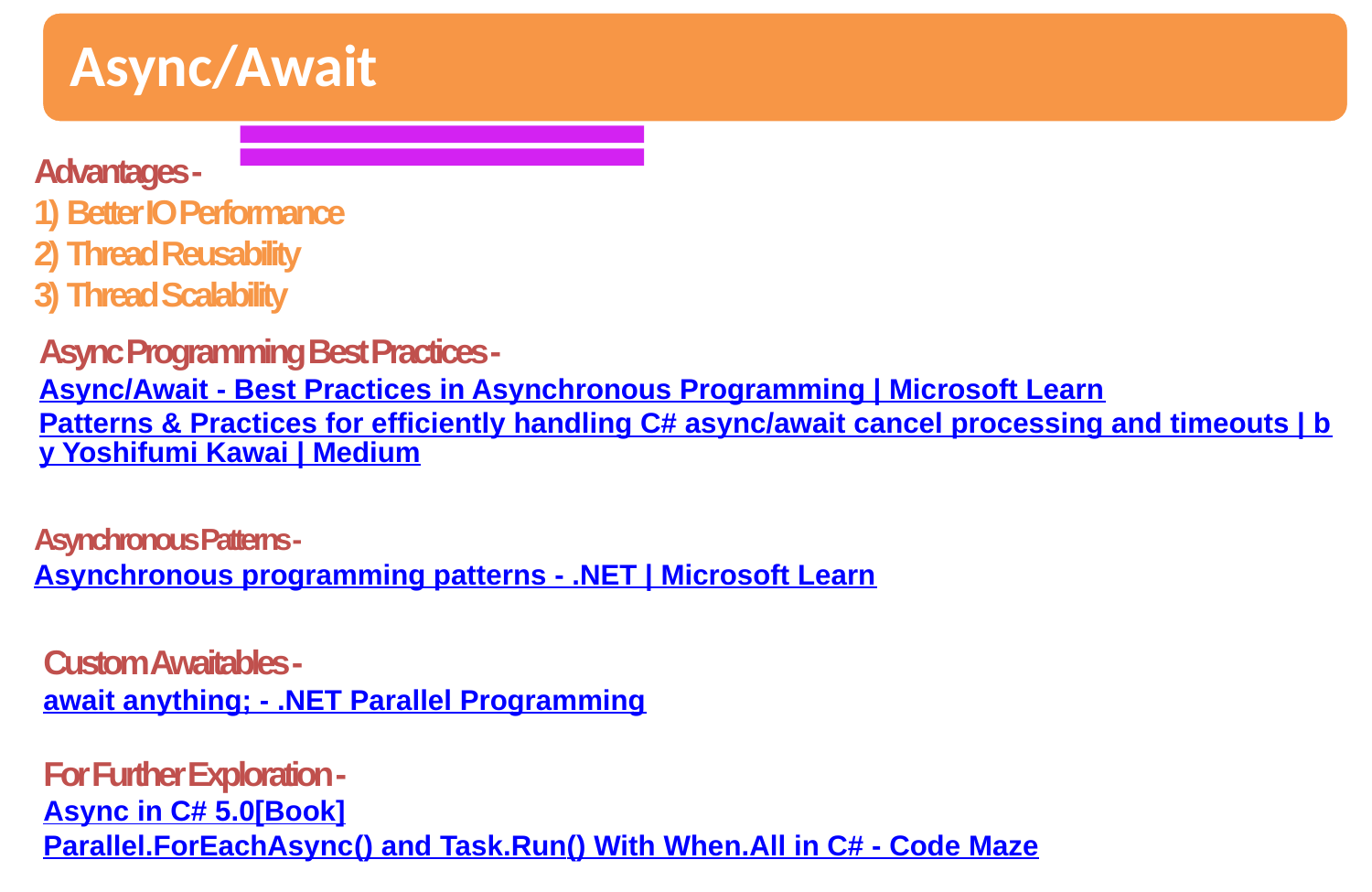

Async/Await

Advantages -
1)  Better IO Performance
2)  Thread Reusability
3)  Thread Scalability

Async Programming Best Practices -
Async/Await - Best Practices in Asynchronous Programming | Microsoft Learn
Patterns & Practices for efficiently handling C# async/await cancel processing and timeouts | by Yoshifumi Kawai | Medium
Asynchronous Patterns -
Asynchronous programming patterns - .NET | Microsoft Learn
Custom Awaitables -
await anything; - .NET Parallel Programming
For Further Exploration -
Async in C# 5.0[Book]
Parallel.ForEachAsync() and Task.Run() With When.All in C# - Code Maze